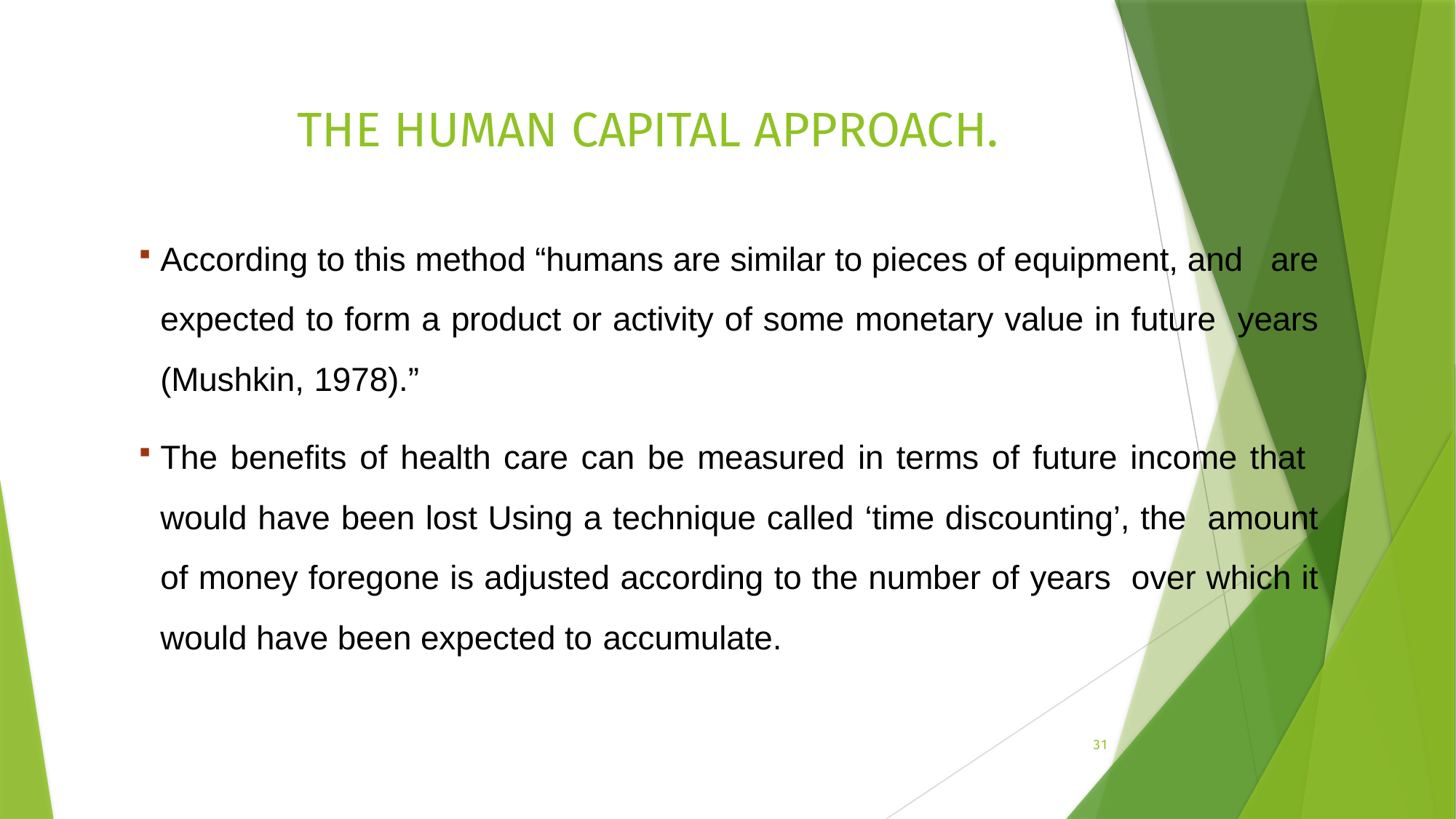

# THE HUMAN CAPITAL APPROACH.
According to this method “humans are similar to pieces of equipment, and  are expected to form a product or activity of some monetary value in future  years (Mushkin, 1978).”
The benefits of health care can be measured in terms of future income that  would have been lost Using a technique called ‘time discounting’, the  amount of money foregone is adjusted according to the number of years  over which it would have been expected to accumulate.
31